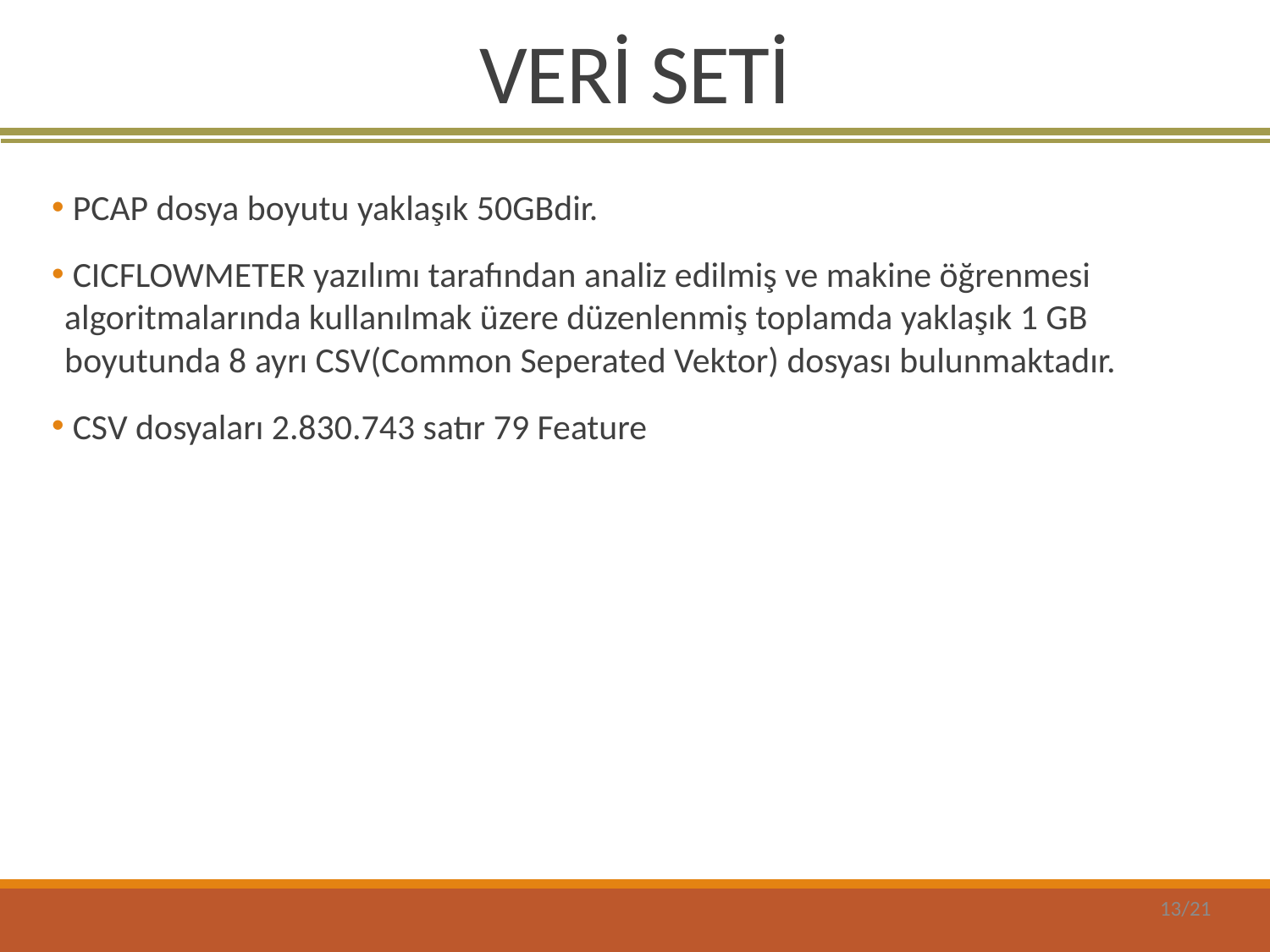

# VERİ SETİ
 PCAP dosya boyutu yaklaşık 50GBdir.
 CICFLOWMETER yazılımı tarafından analiz edilmiş ve makine öğrenmesi algoritmalarında kullanılmak üzere düzenlenmiş toplamda yaklaşık 1 GB boyutunda 8 ayrı CSV(Common Seperated Vektor) dosyası bulunmaktadır.
 CSV dosyaları 2.830.743 satır 79 Feature